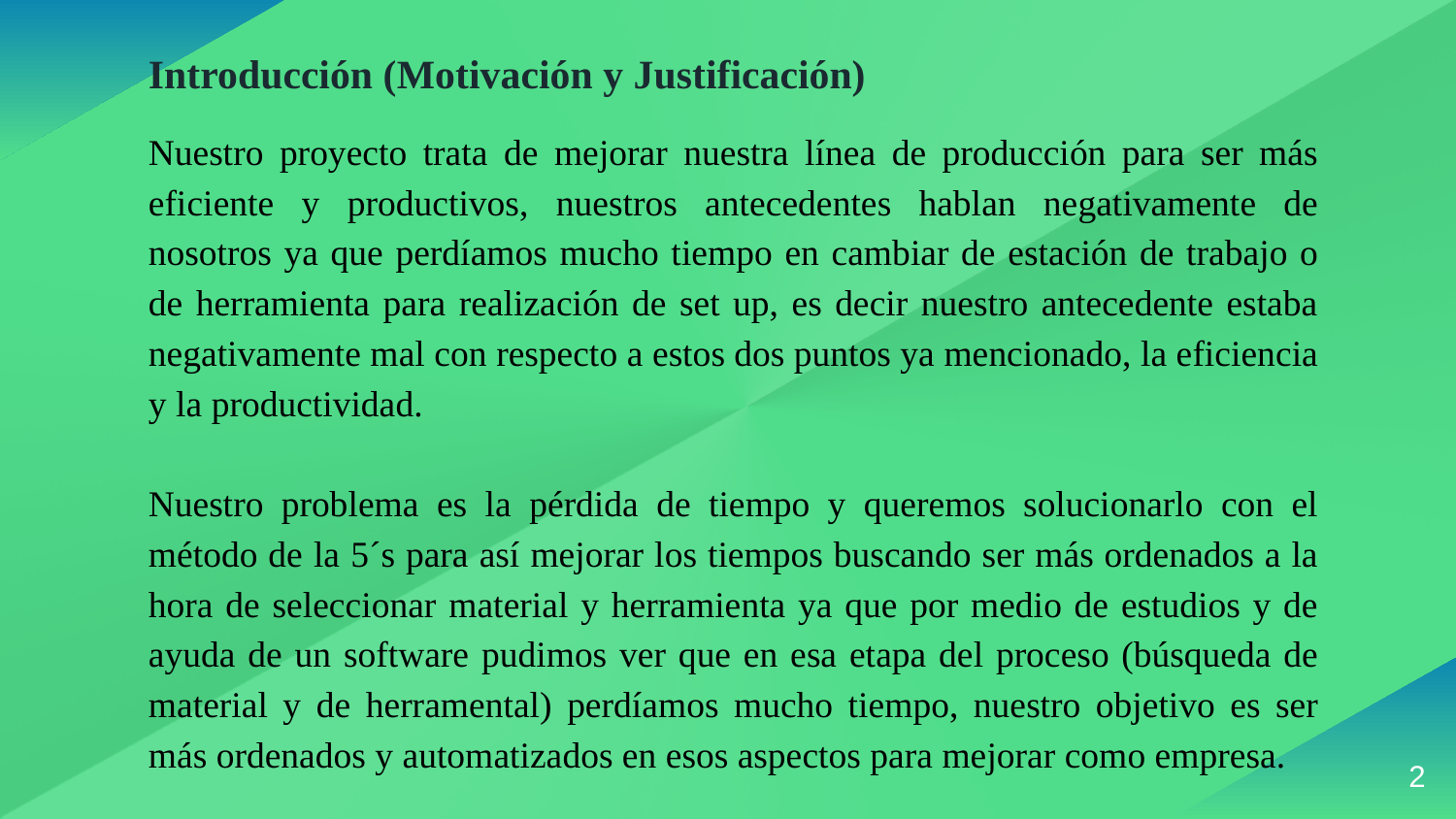

Introducción (Motivación y Justificación)
Nuestro proyecto trata de mejorar nuestra línea de producción para ser más eficiente y productivos, nuestros antecedentes hablan negativamente de nosotros ya que perdíamos mucho tiempo en cambiar de estación de trabajo o de herramienta para realización de set up, es decir nuestro antecedente estaba negativamente mal con respecto a estos dos puntos ya mencionado, la eficiencia y la productividad.

Nuestro problema es la pérdida de tiempo y queremos solucionarlo con el método de la 5´s para así mejorar los tiempos buscando ser más ordenados a la hora de seleccionar material y herramienta ya que por medio de estudios y de ayuda de un software pudimos ver que en esa etapa del proceso (búsqueda de material y de herramental) perdíamos mucho tiempo, nuestro objetivo es ser más ordenados y automatizados en esos aspectos para mejorar como empresa.

2